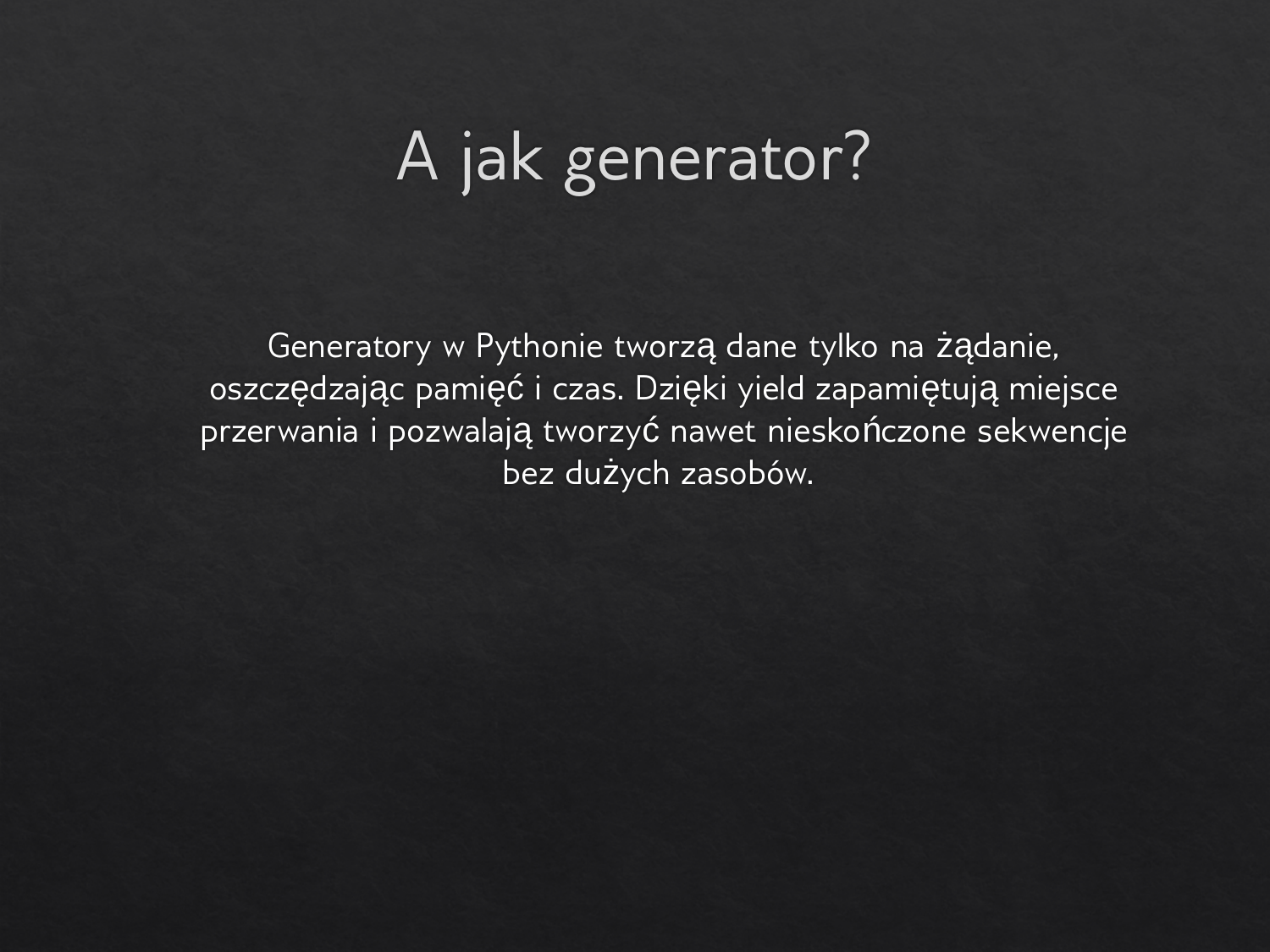

# A jak generator?
Generatory w Pythonie tworzą dane tylko na żądanie, oszczędzając pamięć i czas. Dzięki yield zapamiętują miejsce przerwania i pozwalają tworzyć nawet nieskończone sekwencje bez dużych zasobów.